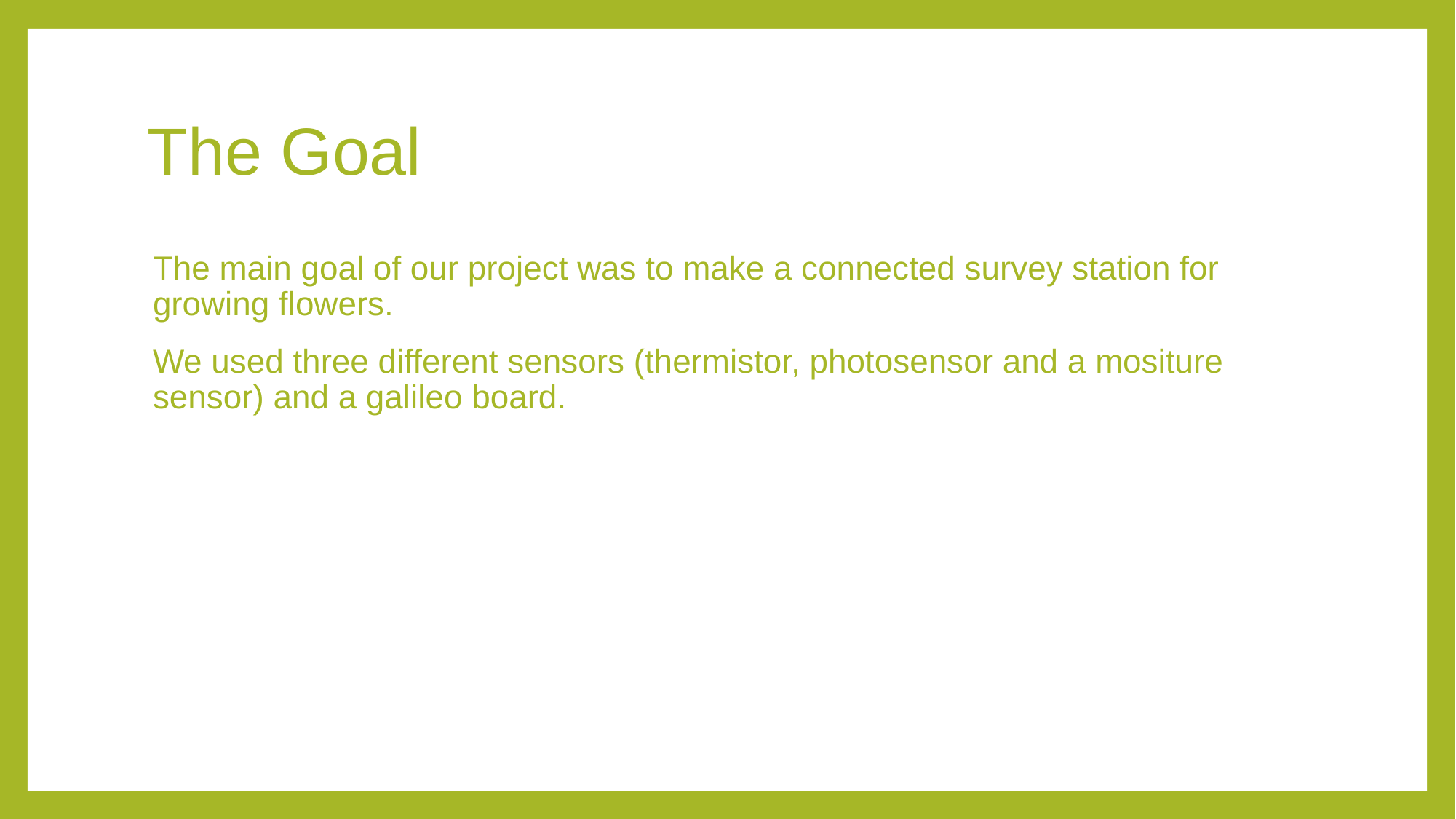

# The Goal
The main goal of our project was to make a connected survey station for growing flowers.
We used three different sensors (thermistor, photosensor and a mositure sensor) and a galileo board.